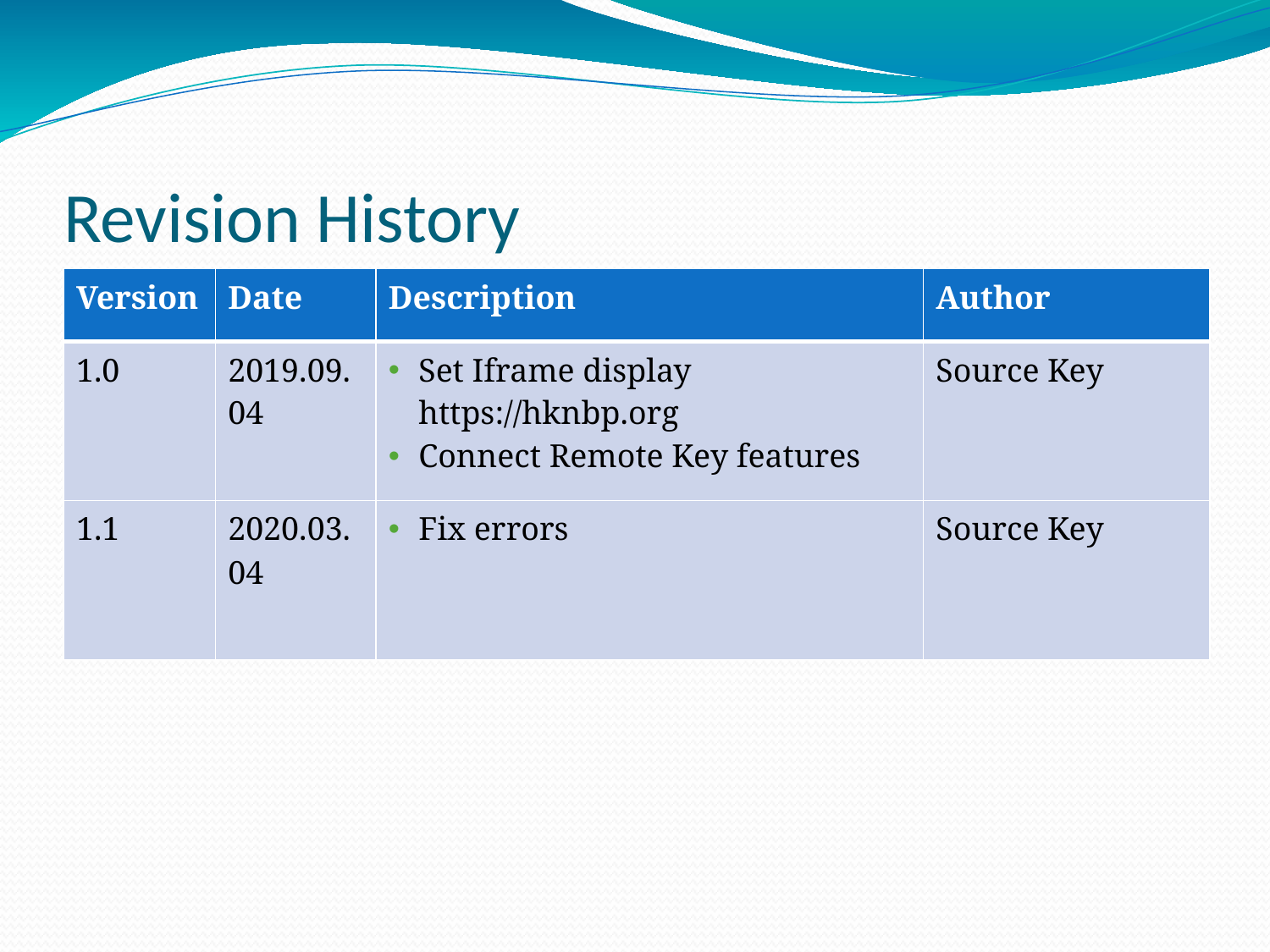

Revision History
| Version | Date | Description | Author |
| --- | --- | --- | --- |
| 1.0 | 2019.09.04 | Set Iframe display https://hknbp.org Connect Remote Key features | Source Key |
| 1.1 | 2020.03.04 | Fix errors | Source Key |